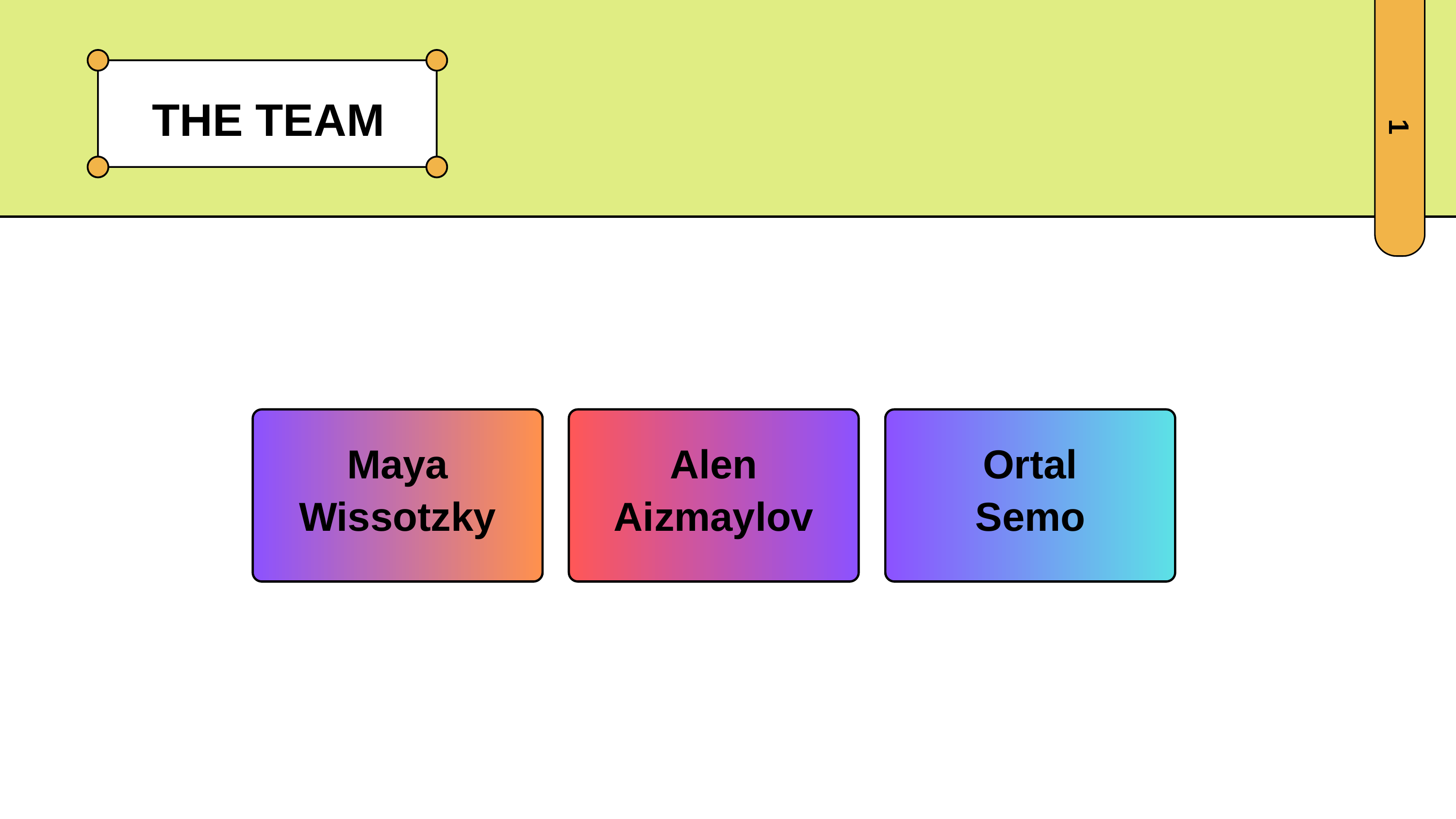

THE TEAM
1

Maya
Wissotzky
Alen
Aizmaylov
Ortal
Semo